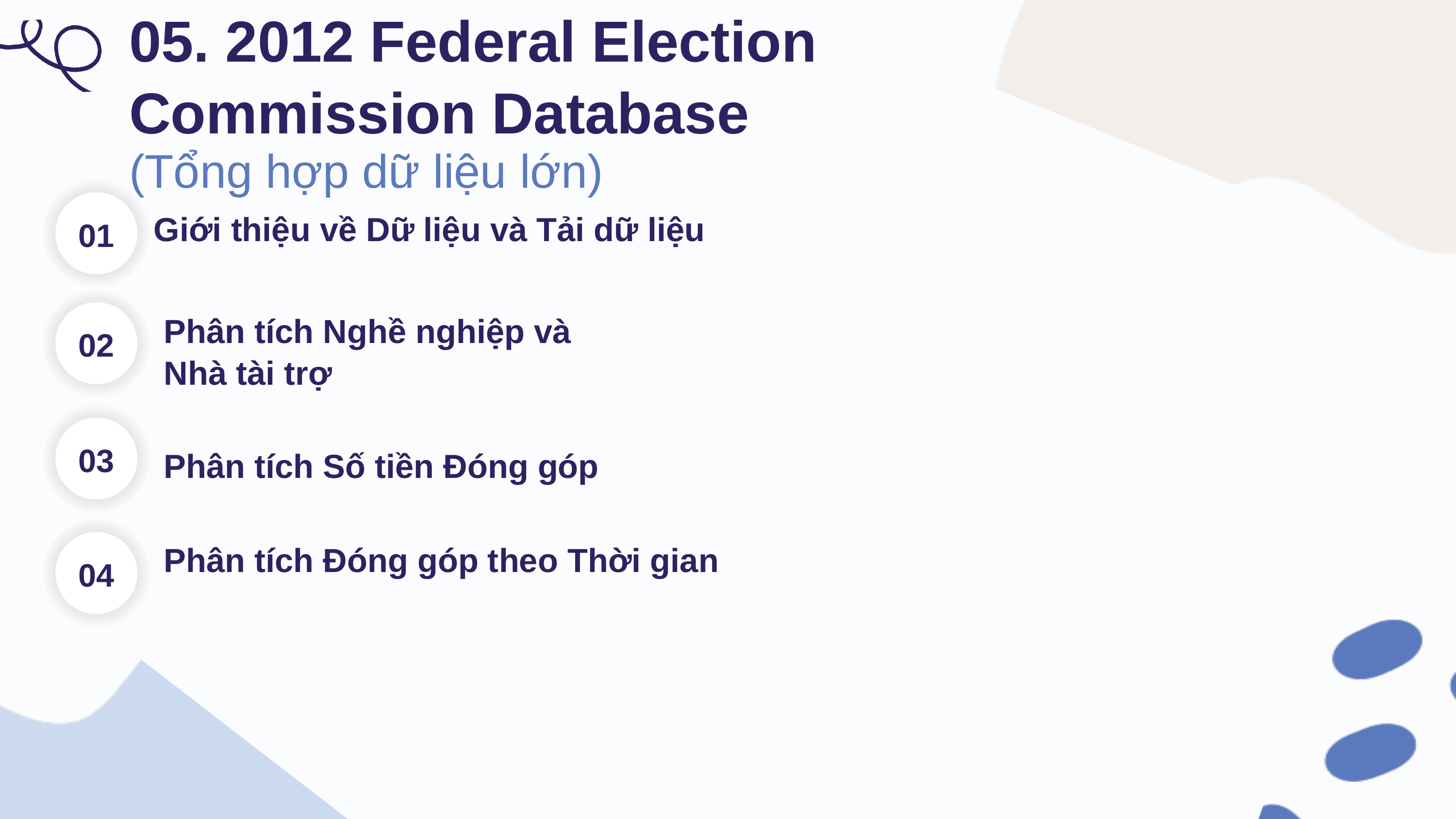

05. 2012 Federal Election Commission Database

(Tổng hợp dữ liệu lớn)

01
Giới thiệu về Dữ liệu và Tải dữ liệu

02
Phân tích Nghề nghiệp và Nhà tài trợ

03
Phân tích Số tiền Đóng góp

04
Phân tích Đóng góp theo Thời gian